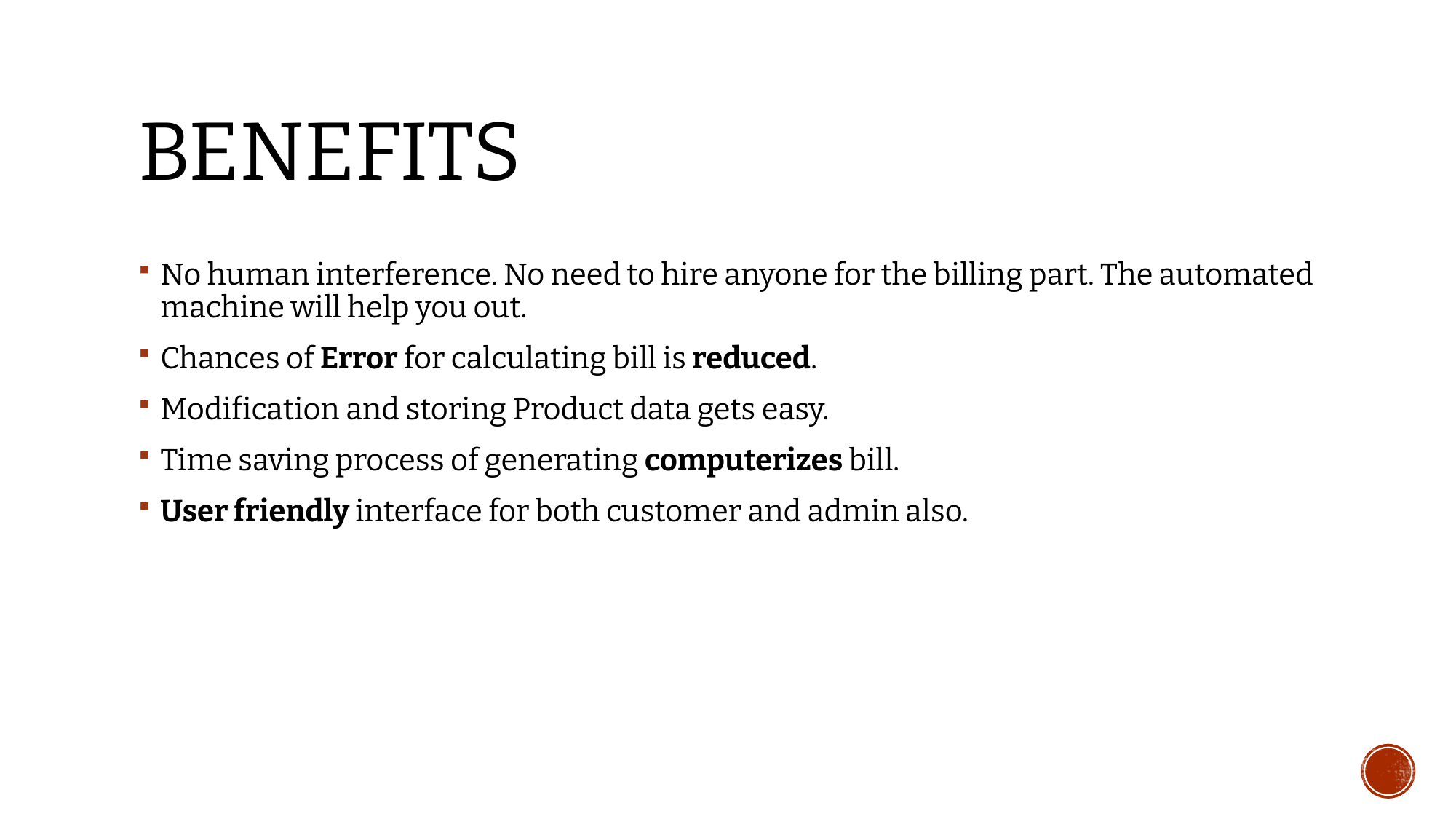

# benefits
No human interference. No need to hire anyone for the billing part. The automated machine will help you out.
Chances of Error for calculating bill is reduced.
Modification and storing Product data gets easy.
Time saving process of generating computerizes bill.
User friendly interface for both customer and admin also.